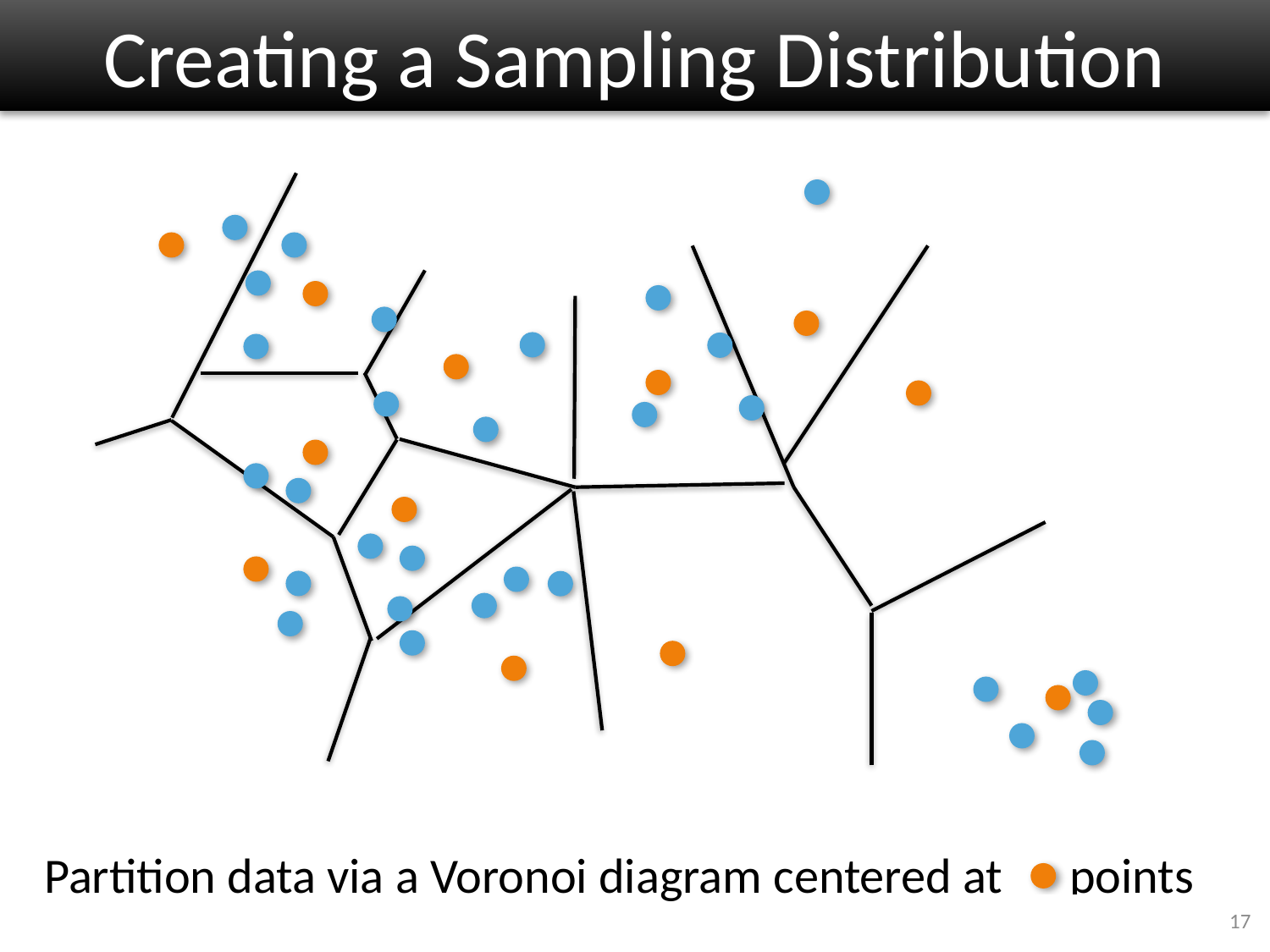

# Creating a Sampling Distribution

Partition data via a Voronoi diagram centered at      points

17